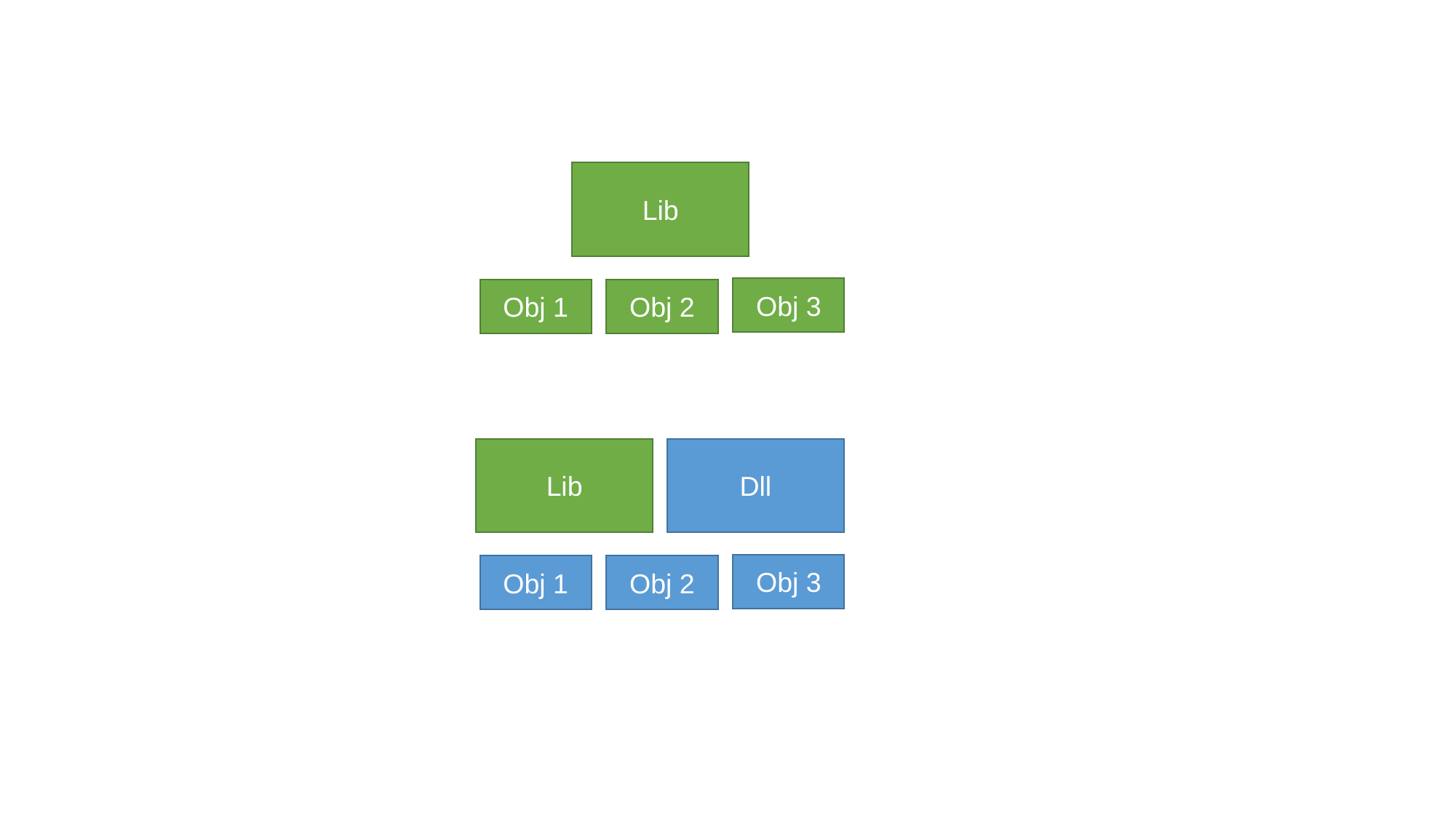

Lib
Obj 3
Obj 2
Obj 1
Lib
Dll
Obj 3
Obj 2
Obj 1